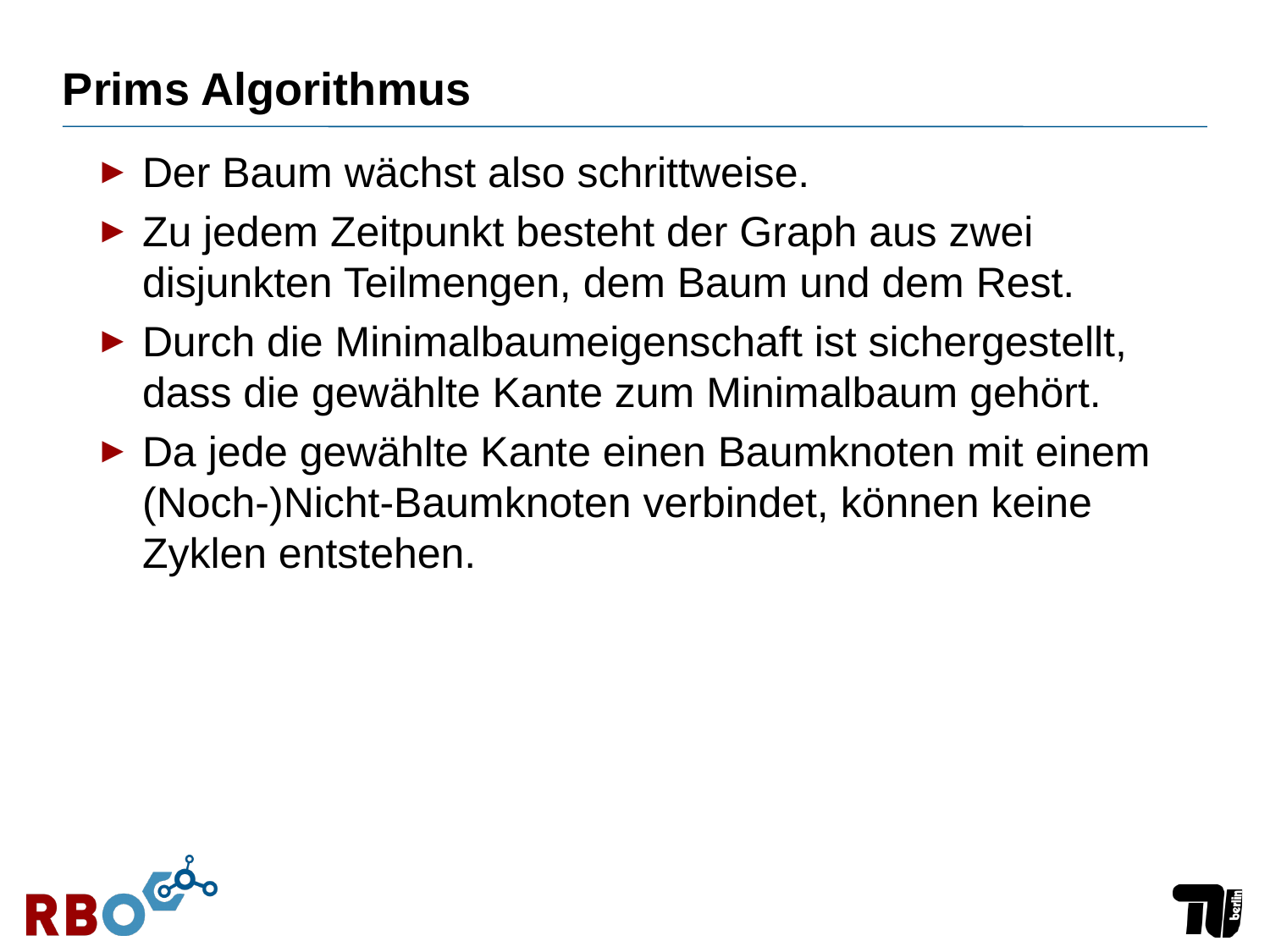

# Prims Algorithmus
Der Baum wächst also schrittweise.
Zu jedem Zeitpunkt besteht der Graph aus zwei disjunkten Teilmengen, dem Baum und dem Rest.
Durch die Minimalbaumeigenschaft ist sichergestellt, dass die gewählte Kante zum Minimalbaum gehört.
Da jede gewählte Kante einen Baumknoten mit einem (Noch-)Nicht-Baumknoten verbindet, können keine Zyklen entstehen.